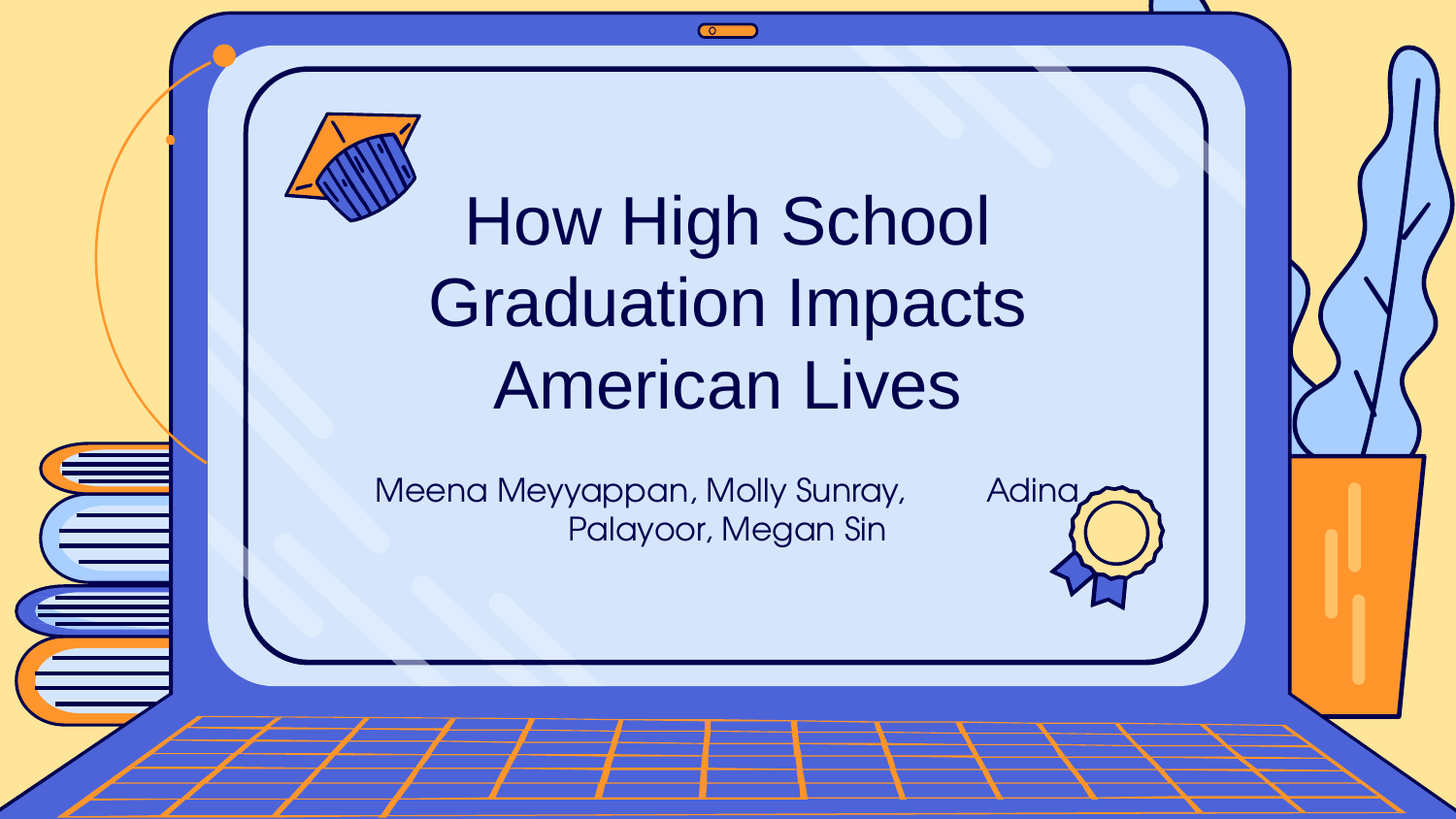

# How High School Graduation Impacts American Lives
Meena Meyyappan, Molly Sunray,         Adina Palayoor, Megan Sin